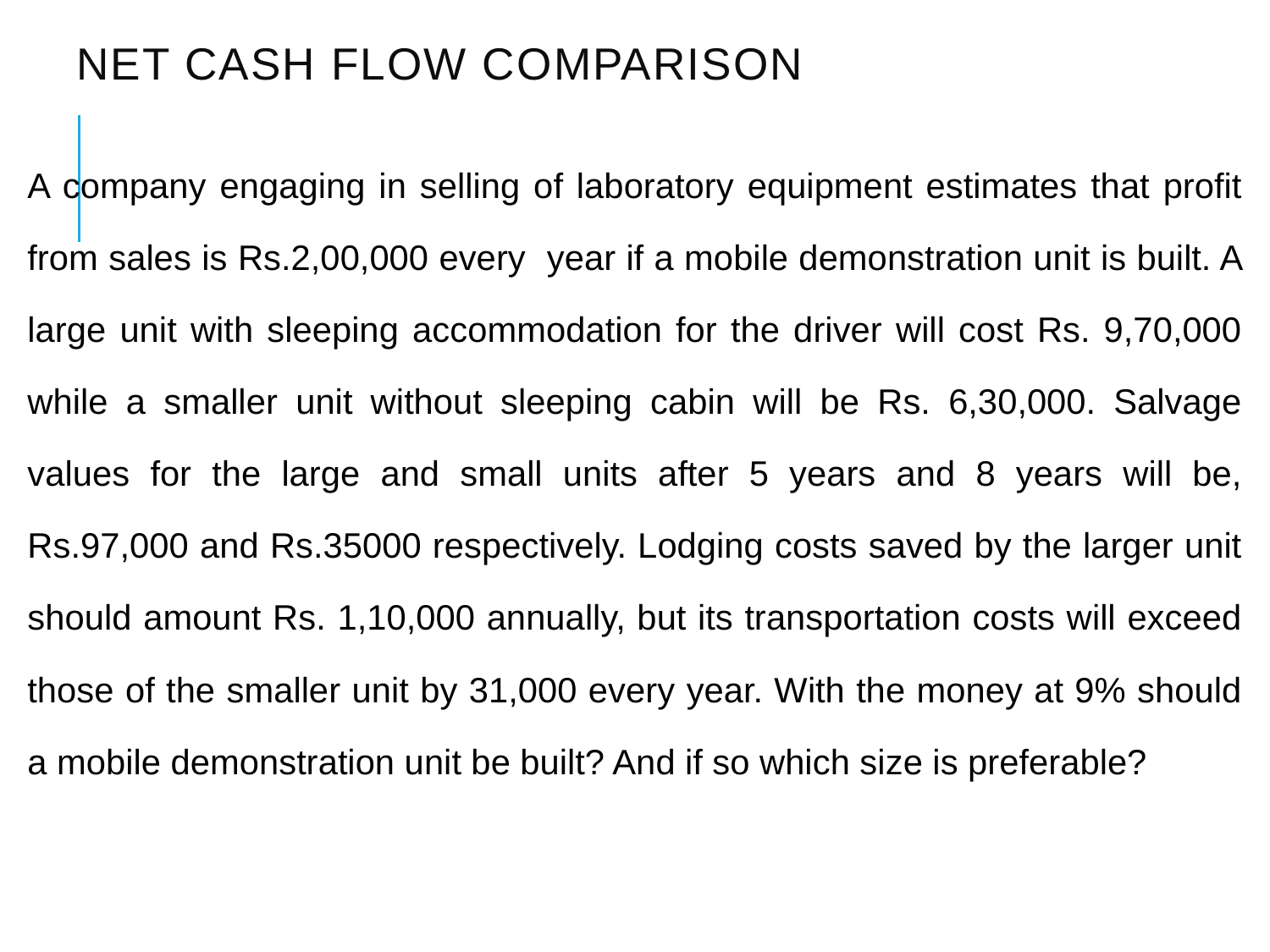

# Net cash flow comparison
A company engaging in selling of laboratory equipment estimates that profit from sales is Rs.2,00,000 every  year if a mobile demonstration unit is built. A large unit with sleeping accommodation for the driver will cost Rs. 9,70,000 while a smaller unit without sleeping cabin will be Rs. 6,30,000. Salvage values for the large and small units after 5 years and 8 years will be, Rs.97,000 and Rs.35000 respectively. Lodging costs saved by the larger unit should amount Rs. 1,10,000 annually, but its transportation costs will exceed those of the smaller unit by 31,000 every year. With the money at 9% should a mobile demonstration unit be built? And if so which size is preferable?